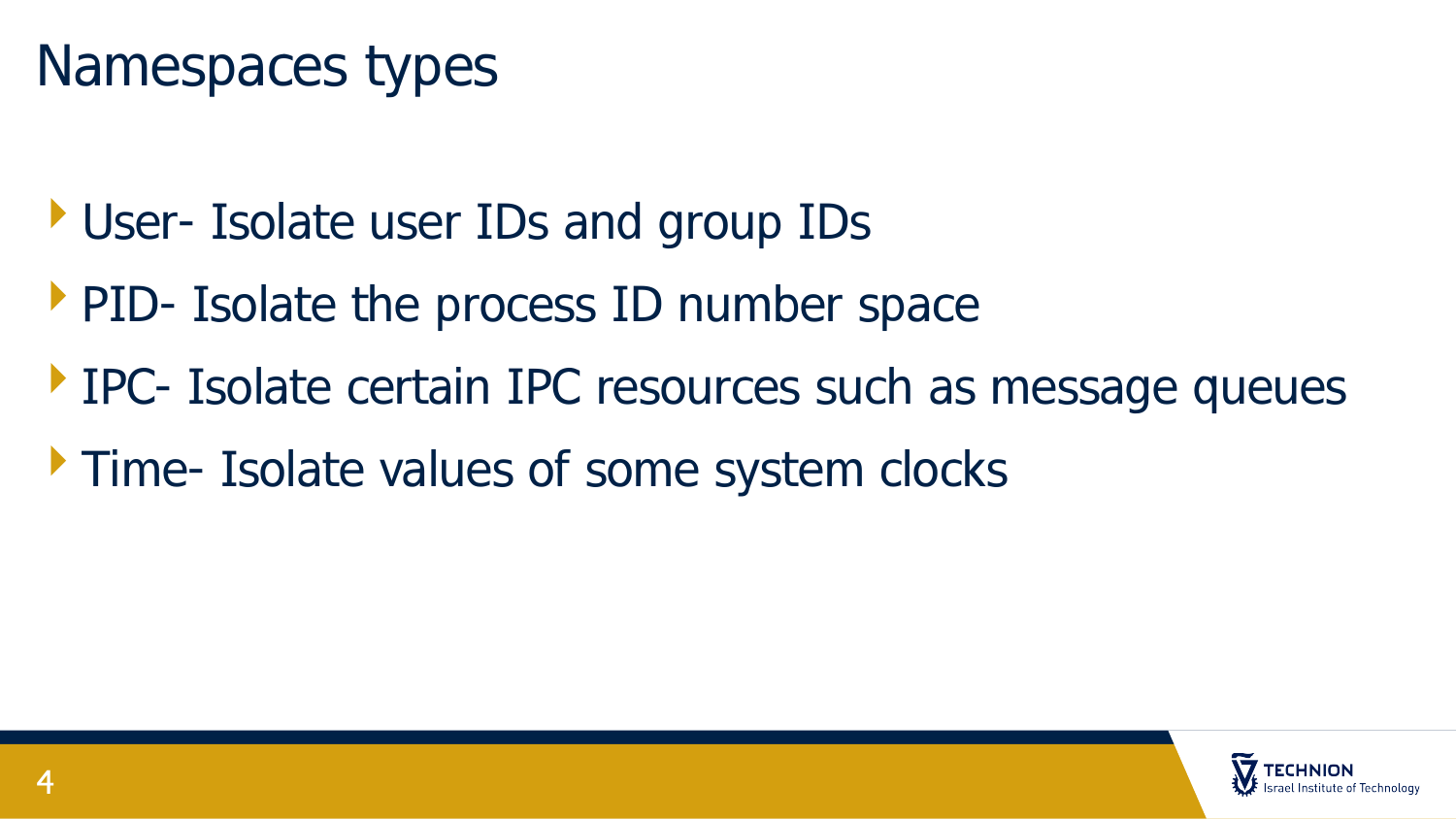

# Namespaces types
User- Isolate user IDs and group IDs
PID- Isolate the process ID number space
IPC- Isolate certain IPC resources such as message queues
Time- Isolate values of some system clocks

4